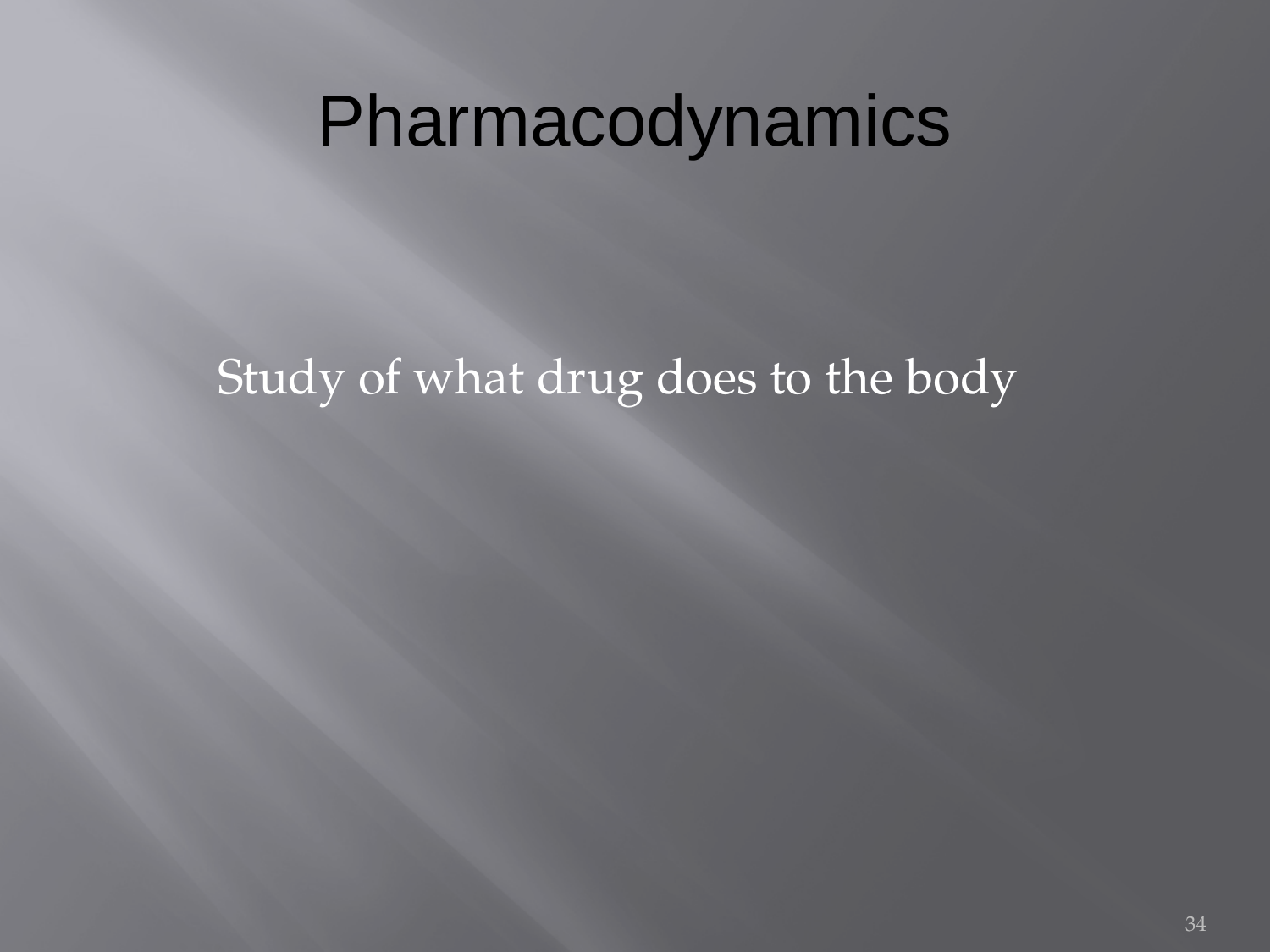

# Pharmacodynamics
          Study of what drug does to the body
34